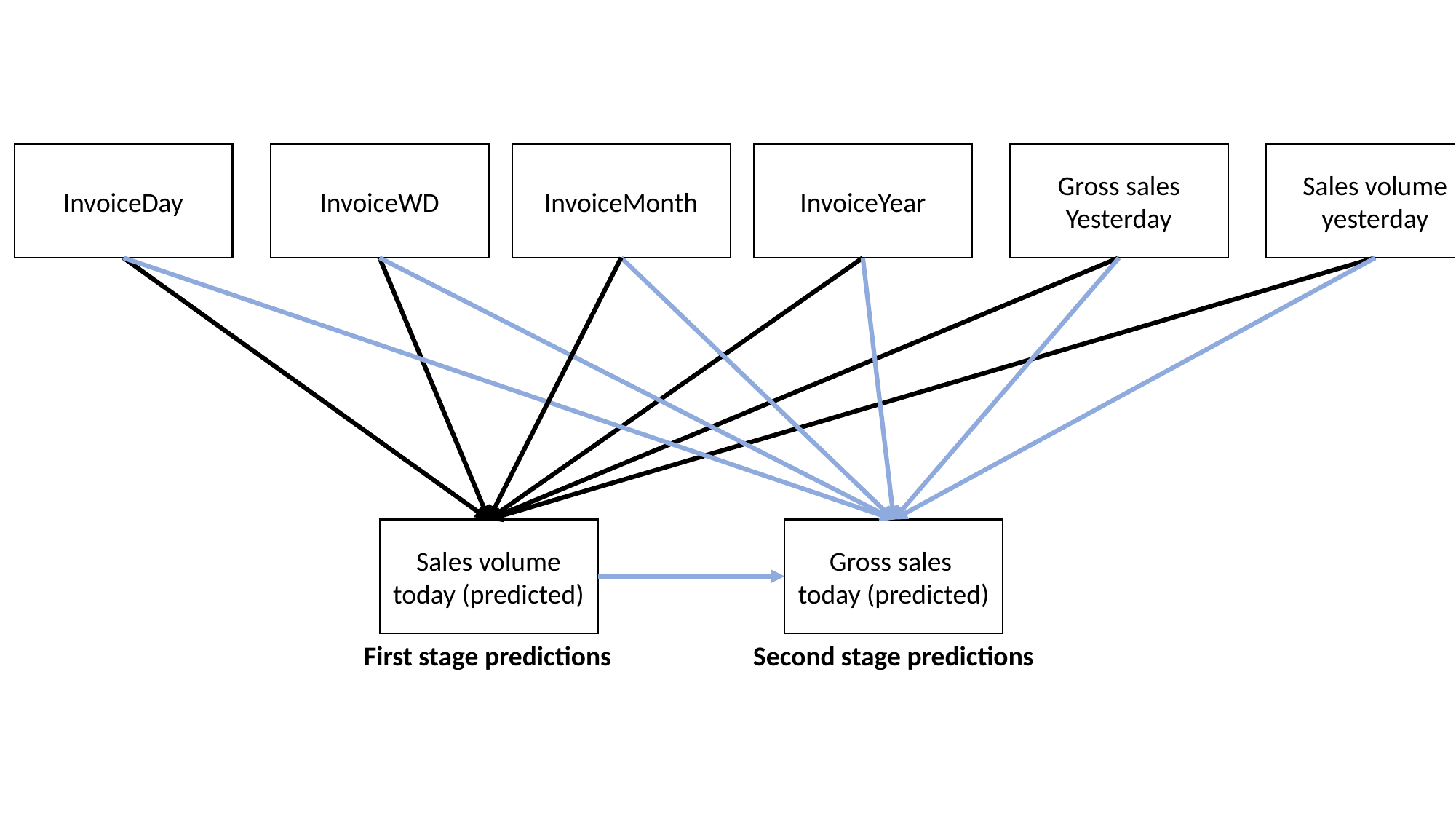

InvoiceDay
InvoiceWD
InvoiceMonth
InvoiceYear
Gross sales Yesterday
Sales volume yesterday
Sales volume today (predicted)
Gross sales
today (predicted)
First stage predictions
Second stage predictions